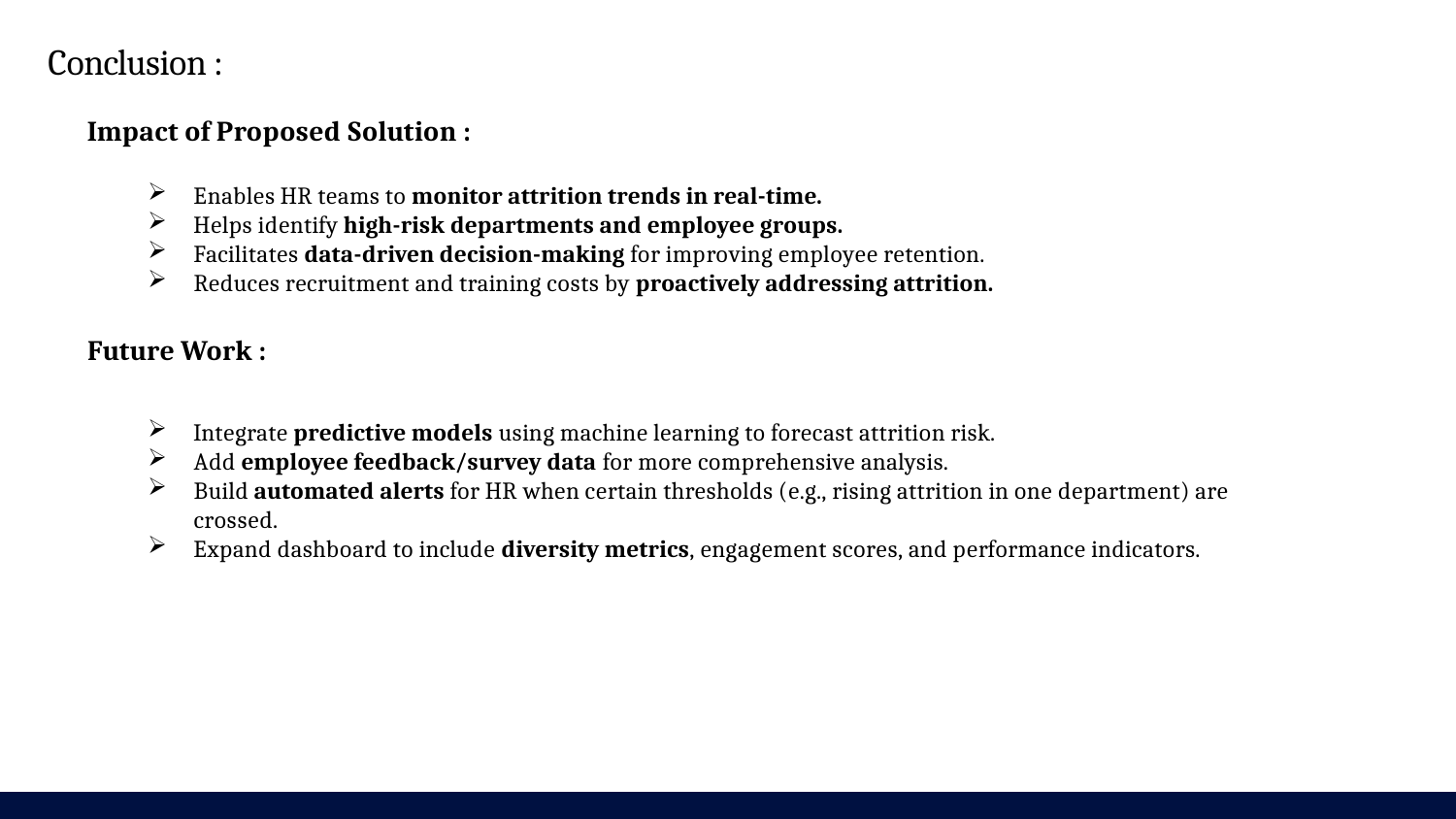

Conclusion :
Impact of Proposed Solution :
Enables HR teams to monitor attrition trends in real-time.
Helps identify high-risk departments and employee groups.
Facilitates data-driven decision-making for improving employee retention.
Reduces recruitment and training costs by proactively addressing attrition.
Future Work :
Integrate predictive models using machine learning to forecast attrition risk.
Add employee feedback/survey data for more comprehensive analysis.
Build automated alerts for HR when certain thresholds (e.g., rising attrition in one department) are crossed.
Expand dashboard to include diversity metrics, engagement scores, and performance indicators.